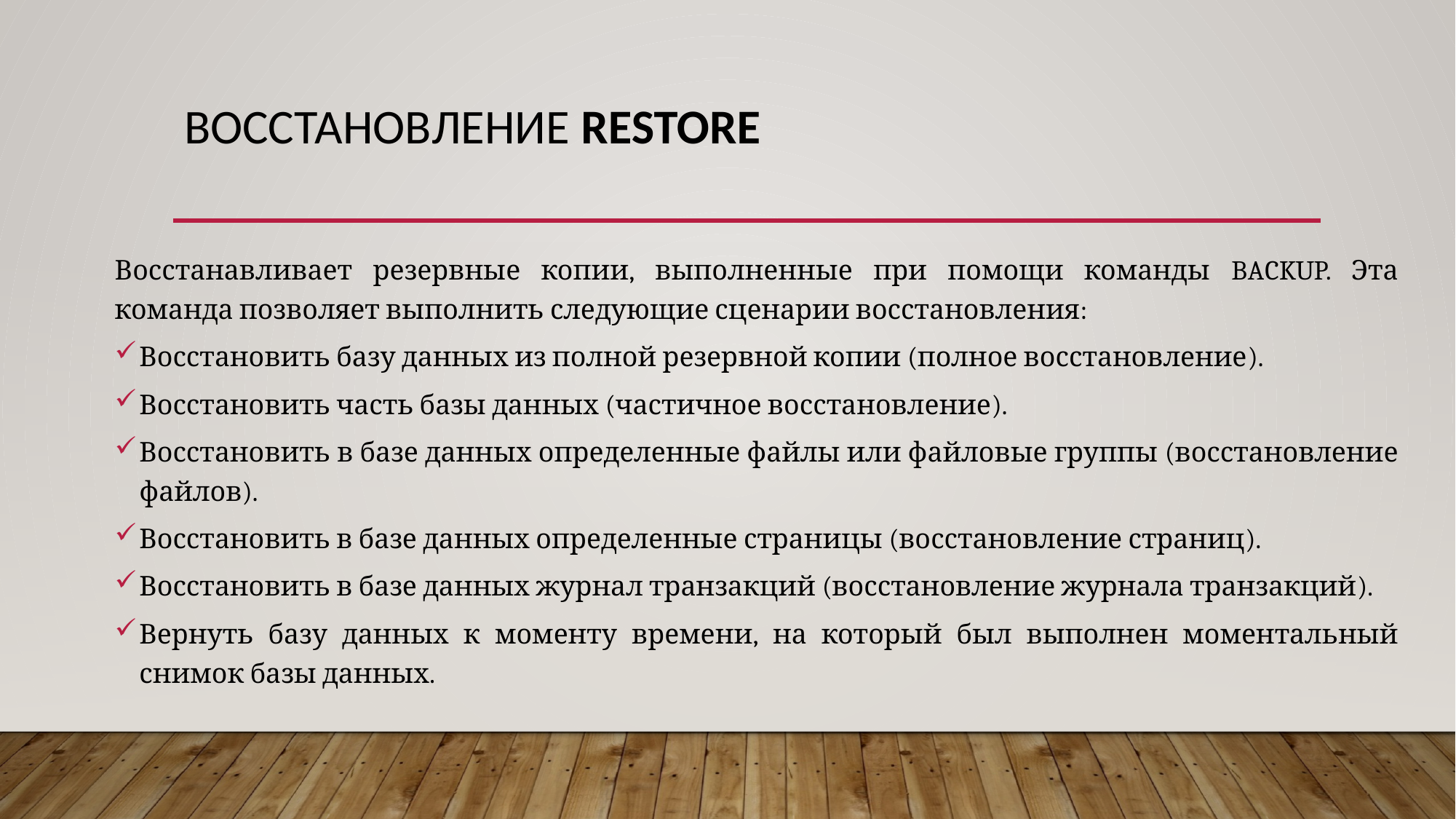

# Восстановление RESTORE
Восстанавливает резервные копии, выполненные при помощи команды BACKUP. Эта команда позволяет выполнить следующие сценарии восстановления:
Восстановить базу данных из полной резервной копии (полное восстановление).
Восстановить часть базы данных (частичное восстановление).
Восстановить в базе данных определенные файлы или файловые группы (восстановление файлов).
Восстановить в базе данных определенные страницы (восстановление страниц).
Восстановить в базе данных журнал транзакций (восстановление журнала транзакций).
Вернуть базу данных к моменту времени, на который был выполнен моментальный снимок базы данных.